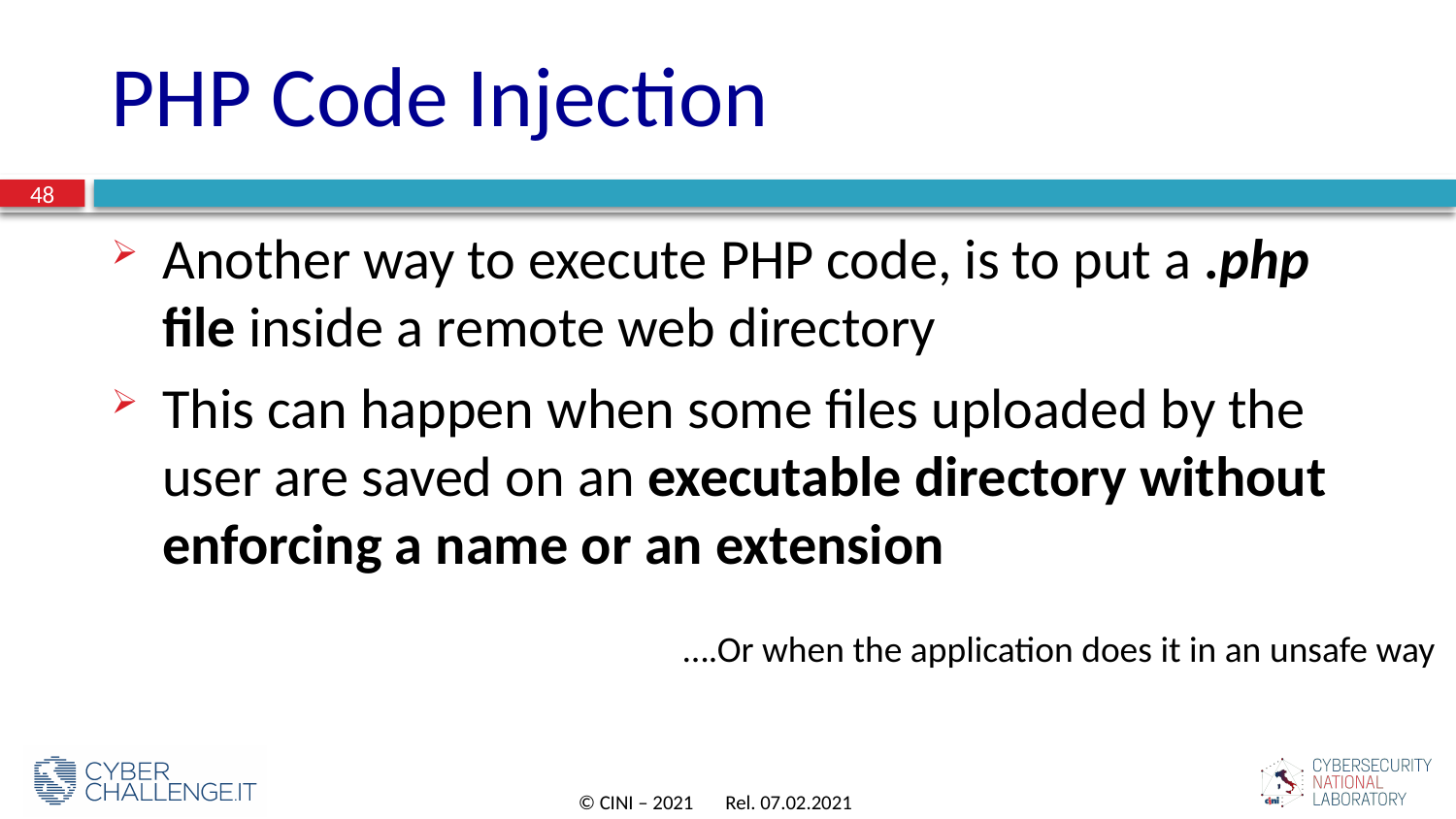

# PHP Code Injection
48
Another way to execute PHP code, is to put a .php  file inside a remote web directory
This can happen when some files uploaded by the user are saved on an executable directory without enforcing a name or an extension
….Or when the application does it in an unsafe way